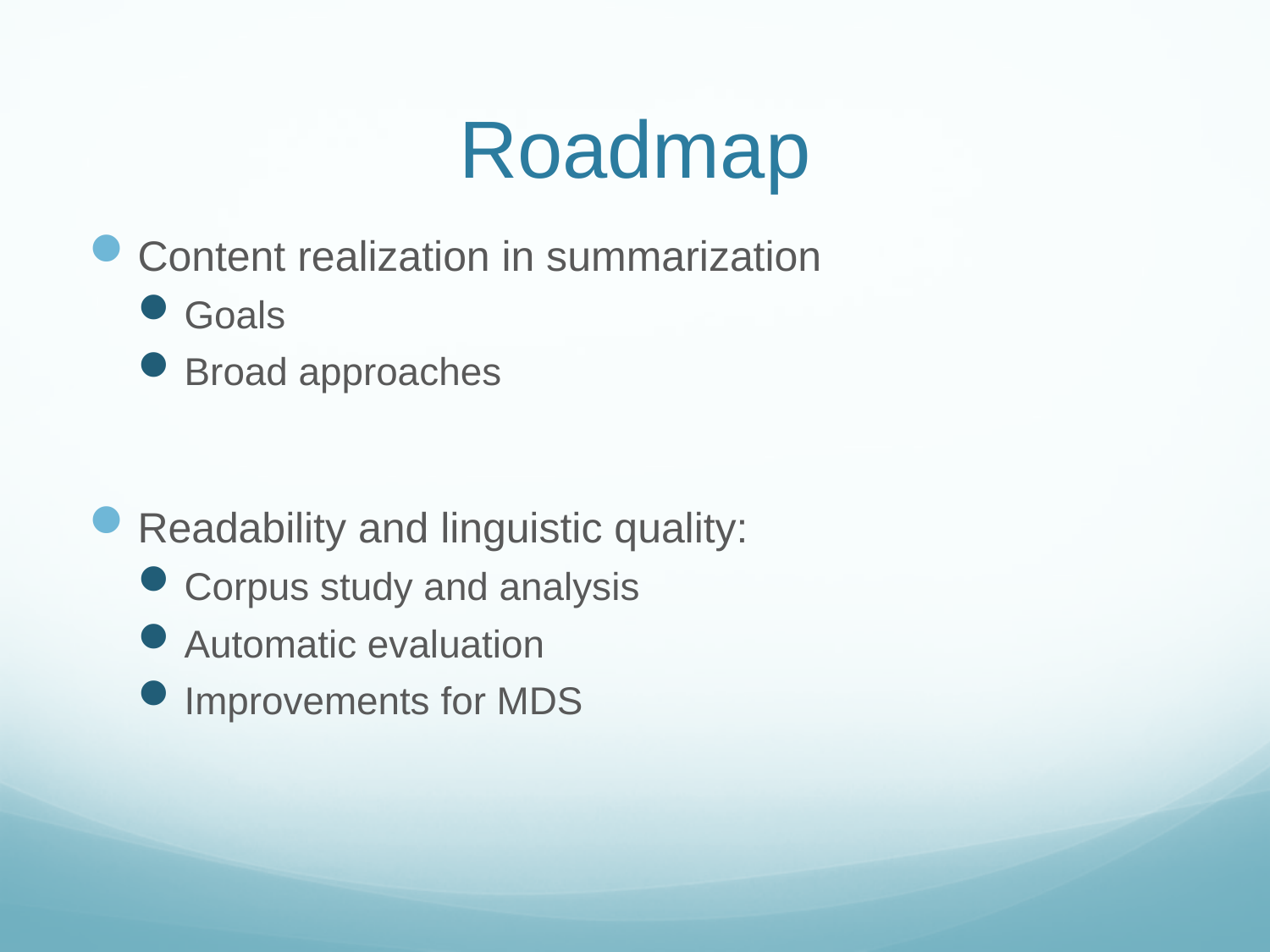

# Roadmap
Content realization in summarization
Goals
Broad approaches

Readability and linguistic quality:
Corpus study and analysis
Automatic evaluation
Improvements for MDS